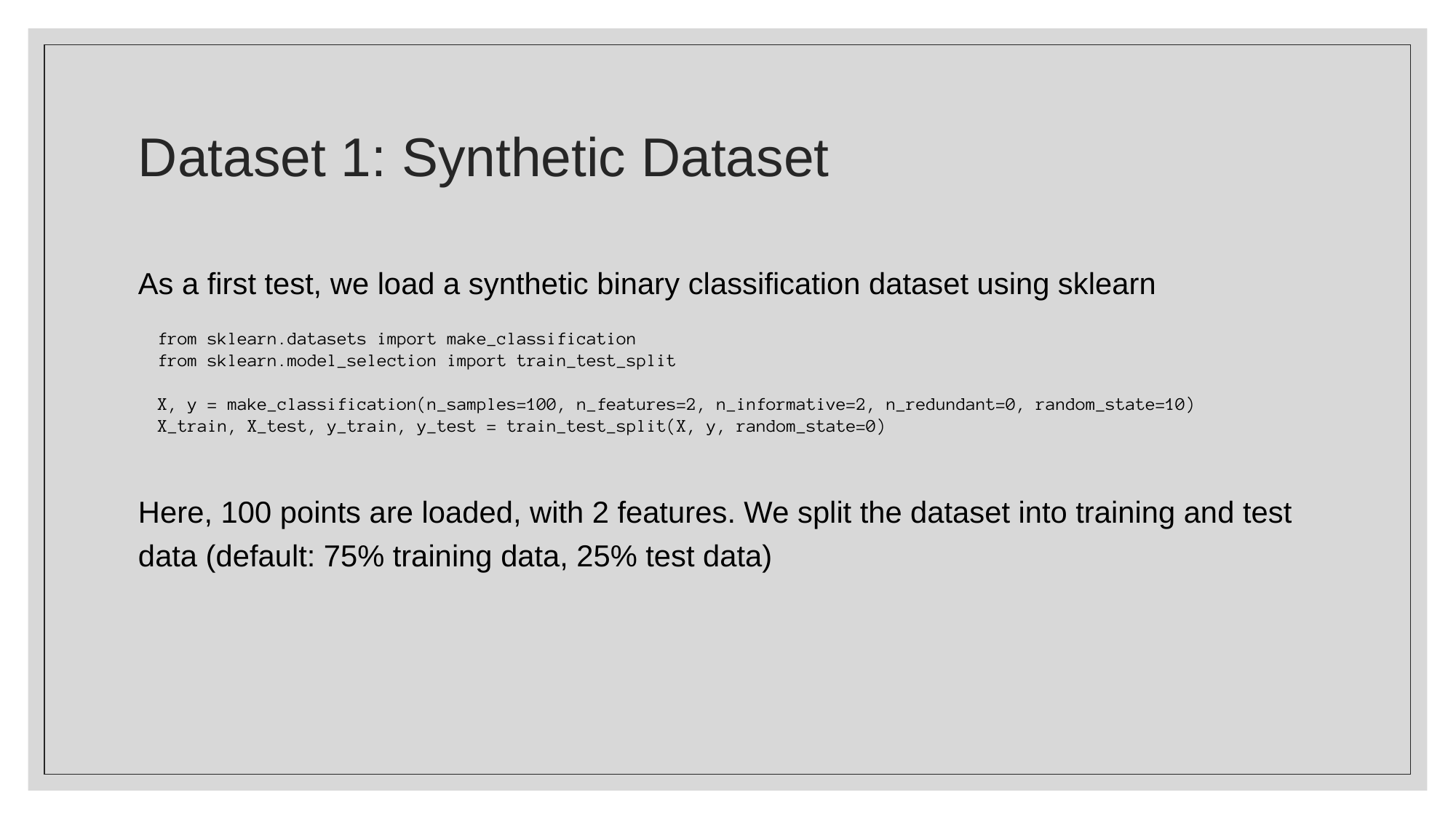

# Dataset 1: Synthetic Dataset
As a first test, we load a synthetic binary classification dataset using sklearn
from sklearn.datasets import make_classification
from sklearn.model_selection import train_test_split

X, y = make_classification(n_samples=100, n_features=2, n_informative=2, n_redundant=0, random_state=10)
X_train, X_test, y_train, y_test = train_test_split(X, y, random_state=0)
Here, 100 points are loaded, with 2 features. We split the dataset into training and test data (default: 75% training data, 25% test data)